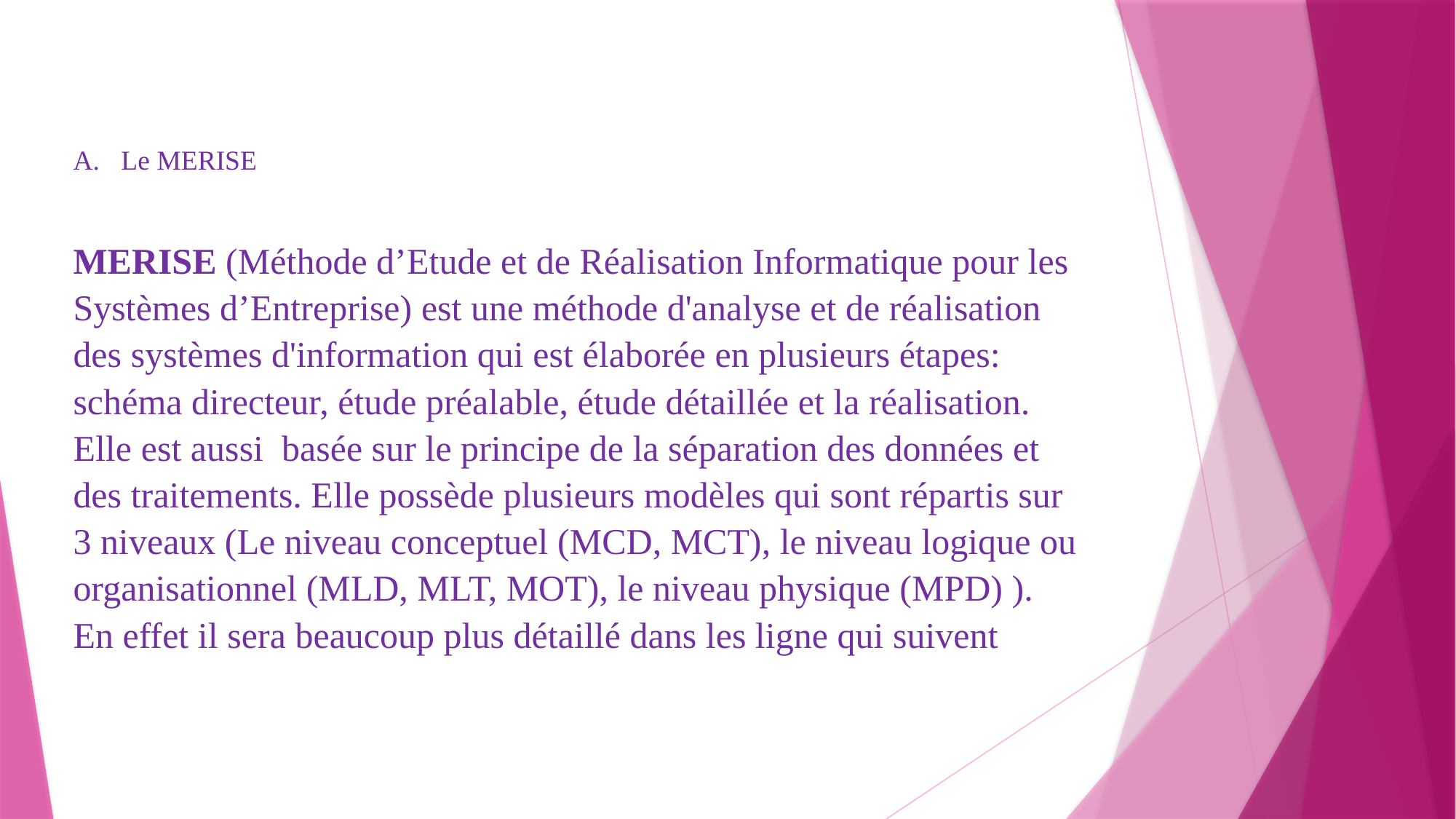

Le MERISE

MERISE (Méthode d’Etude et de Réalisation Informatique pour les Systèmes d’Entreprise) est une méthode d'analyse et de réalisation des systèmes d'information qui est élaborée en plusieurs étapes: schéma directeur, étude préalable, étude détaillée et la réalisation.
Elle est aussi  basée sur le principe de la séparation des données et des traitements. Elle possède plusieurs modèles qui sont répartis sur 3 niveaux (Le niveau conceptuel (MCD, MCT), le niveau logique ou organisationnel (MLD, MLT, MOT), le niveau physique (MPD) ). En effet il sera beaucoup plus détaillé dans les ligne qui suivent